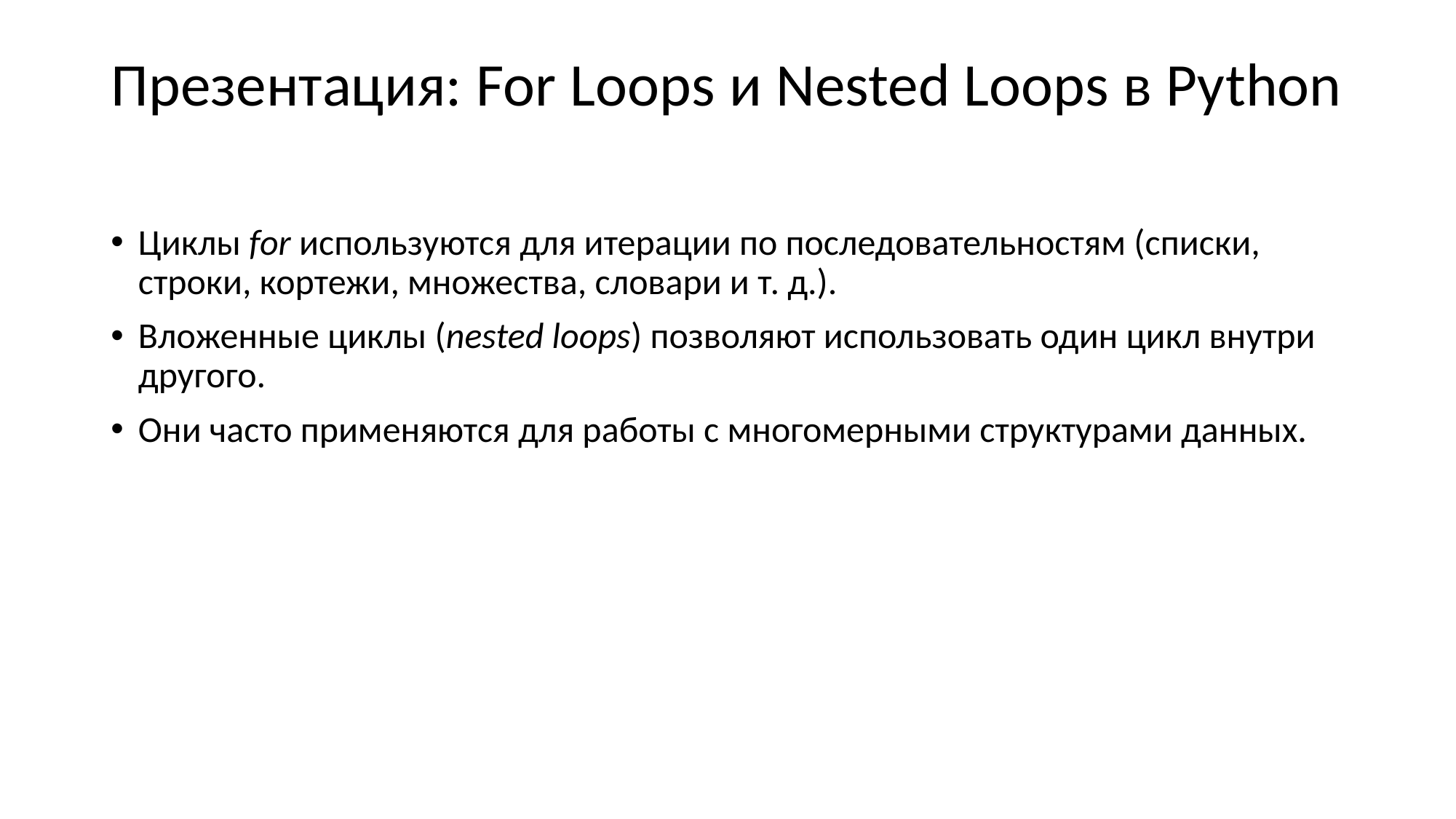

# Презентация: For Loops и Nested Loops в Python
Циклы for используются для итерации по последовательностям (списки, строки, кортежи, множества, словари и т. д.).
Вложенные циклы (nested loops) позволяют использовать один цикл внутри другого.
Они часто применяются для работы с многомерными структурами данных.